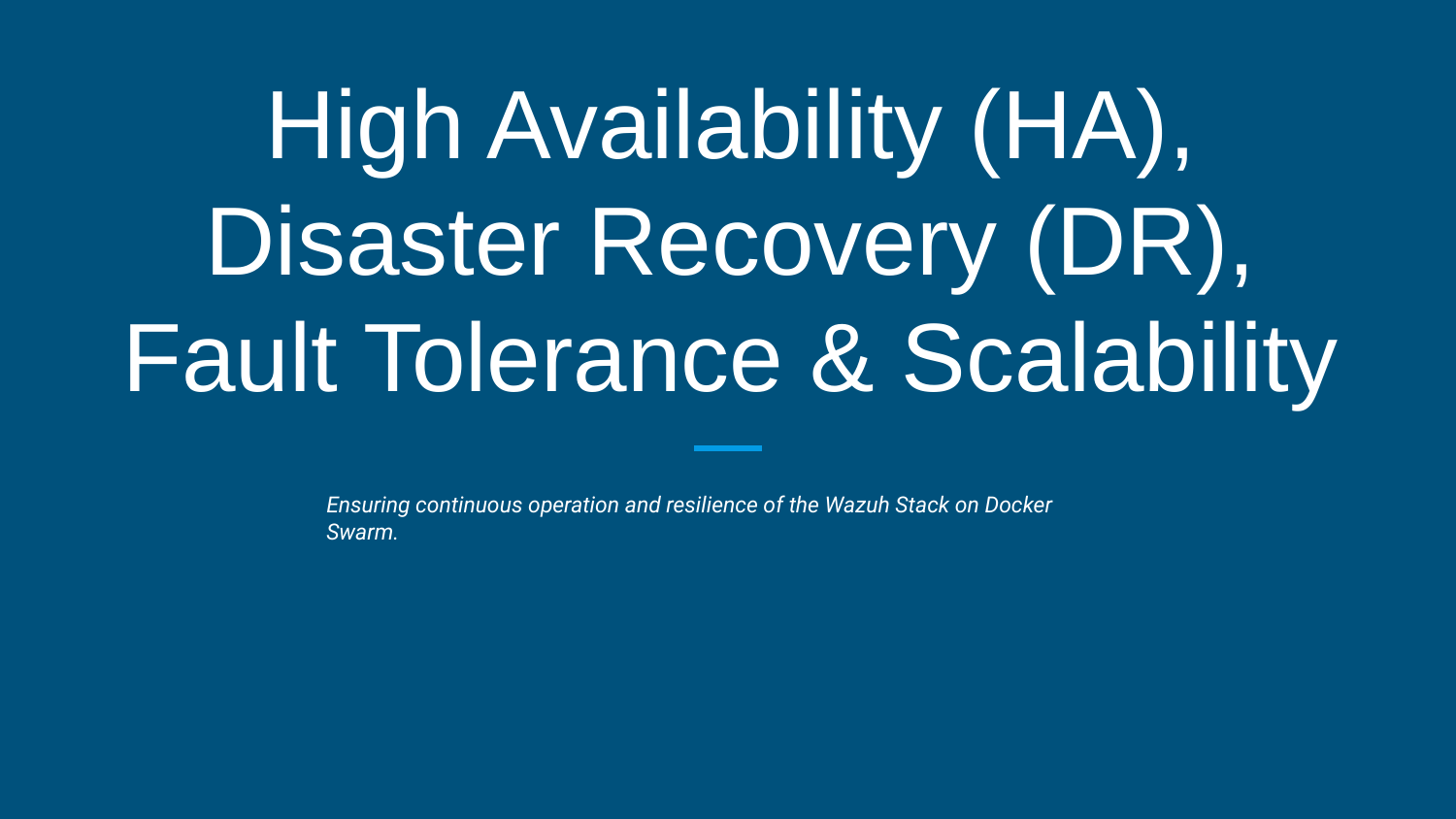

# High Availability (HA), Disaster Recovery (DR), Fault Tolerance & Scalability
Ensuring continuous operation and resilience of the Wazuh Stack on Docker Swarm.